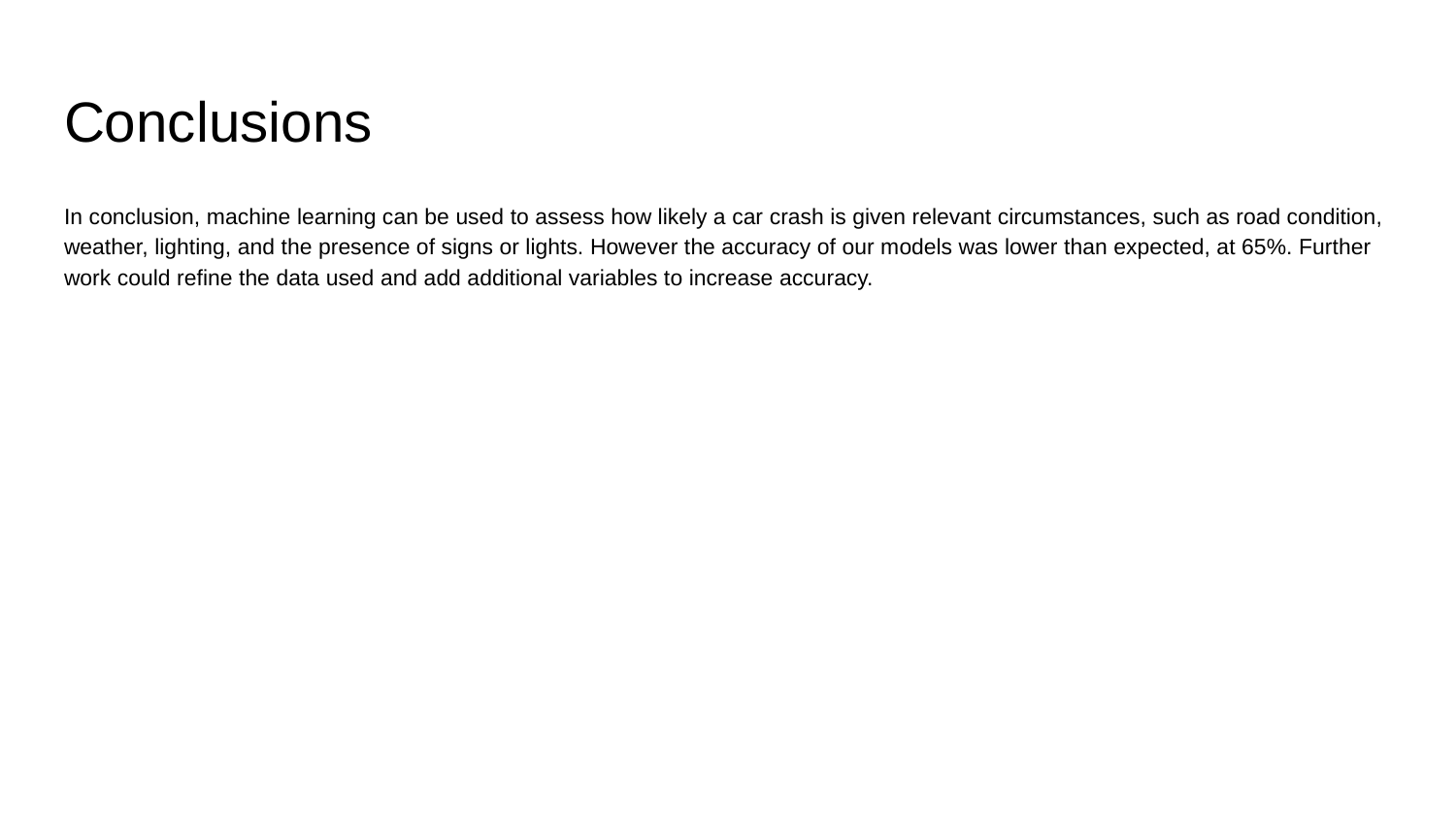

# Conclusions
In conclusion, machine learning can be used to assess how likely a car crash is given relevant circumstances, such as road condition, weather, lighting, and the presence of signs or lights. However the accuracy of our models was lower than expected, at 65%. Further work could refine the data used and add additional variables to increase accuracy.